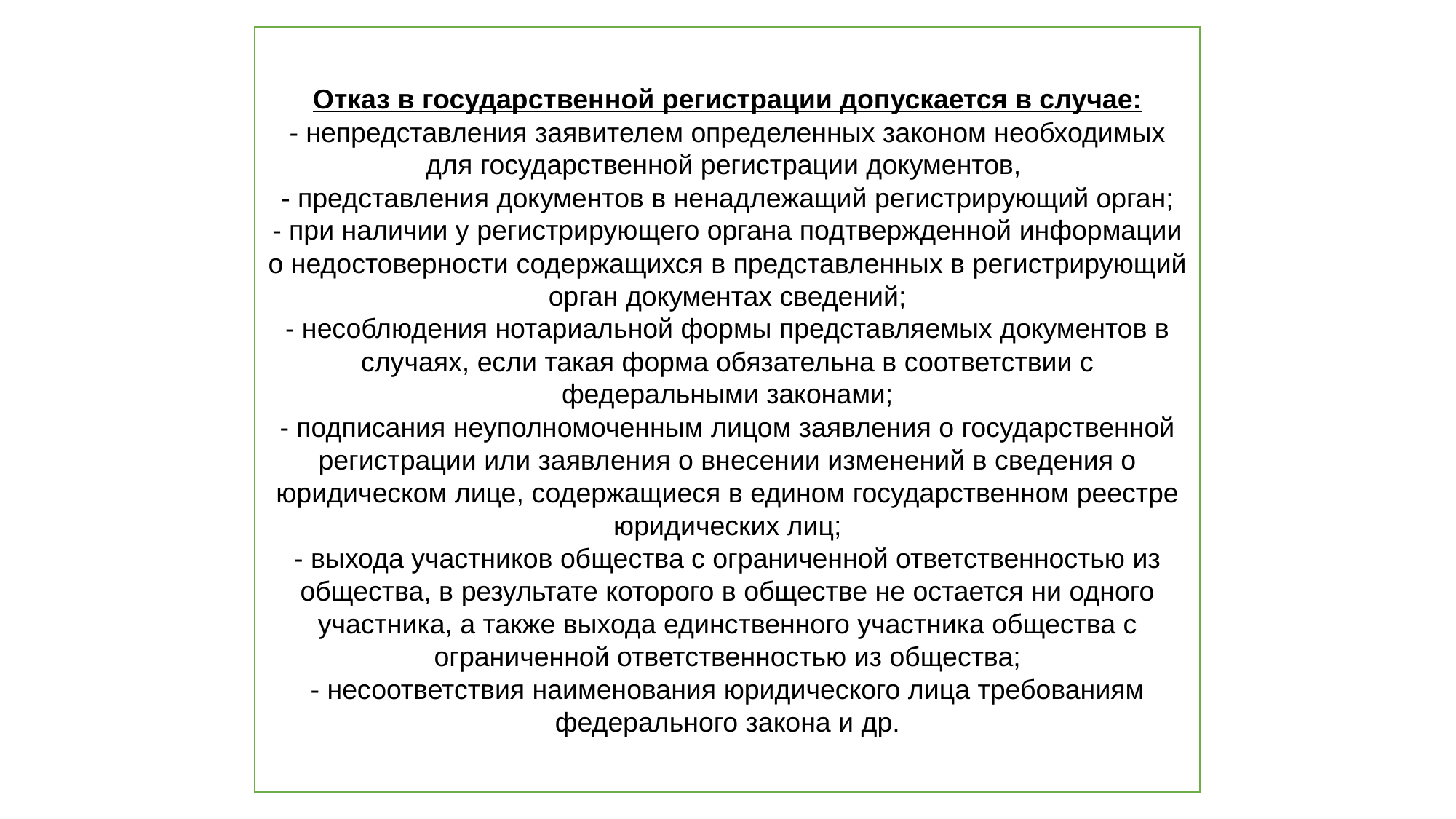

Отказ в государственной регистрации допускается в случае:
- непредставления заявителем определенных законом необходимых для государственной регистрации документов,
- представления документов в ненадлежащий регистрирующий орган;
- при наличии у регистрирующего органа подтвержденной информации о недостоверности содержащихся в представленных в регистрирующий орган документах сведений;
- несоблюдения нотариальной формы представляемых документов в случаях, если такая форма обязательна в соответствии с федеральными законами;
- подписания неуполномоченным лицом заявления о государственной регистрации или заявления о внесении изменений в сведения о юридическом лице, содержащиеся в едином государственном реестре юридических лиц;
- выхода участников общества с ограниченной ответственностью из общества, в результате которого в обществе не остается ни одного участника, а также выхода единственного участника общества с ограниченной ответственностью из общества;
- несоответствия наименования юридического лица требованиям федерального закона и др.